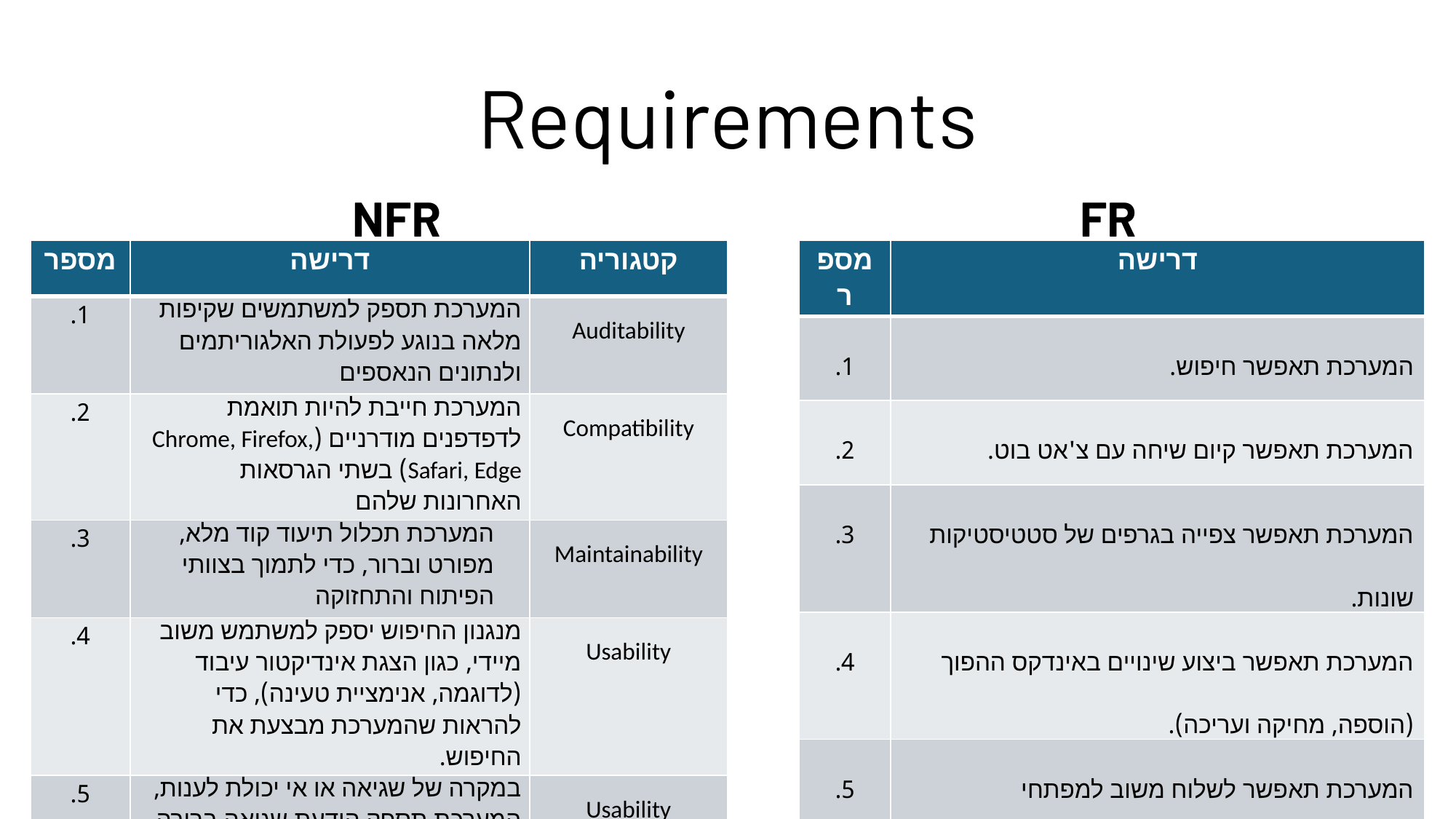

# Requirements
FR
NFR
| מספר | דרישה |
| --- | --- |
| 1. | המערכת תאפשר חיפוש. |
| 2. | המערכת תאפשר קיום שיחה עם צ'אט בוט. |
| 3. | המערכת תאפשר צפייה בגרפים של סטטיסטיקות שונות. |
| 4. | המערכת תאפשר ביצוע שינויים באינדקס ההפוך (הוספה, מחיקה ועריכה). |
| 5. | המערכת תאפשר לשלוח משוב למפתחי האפליקציה. |
| מספר | דרישה | קטגוריה |
| --- | --- | --- |
| 1. | המערכת תספק למשתמשים שקיפות מלאה בנוגע לפעולת האלגוריתמים ולנתונים הנאספים | Auditability |
| 2. | המערכת חייבת להיות תואמת לדפדפנים מודרניים (Chrome, Firefox, Safari, Edge) בשתי הגרסאות האחרונות שלהם | Compatibility |
| 3. | המערכת תכלול תיעוד קוד מלא, מפורט וברור, כדי לתמוך בצוותי הפיתוח והתחזוקה | Maintainability |
| 4. | מנגנון החיפוש יספק למשתמש משוב מיידי, כגון הצגת אינדיקטור עיבוד (לדוגמה, אנימציית טעינה), כדי להראות שהמערכת מבצעת את החיפוש. | Usability |
| 5. | במקרה של שגיאה או אי יכולת לענות, המערכת תספק הודעת שגיאה ברורה | Usability |